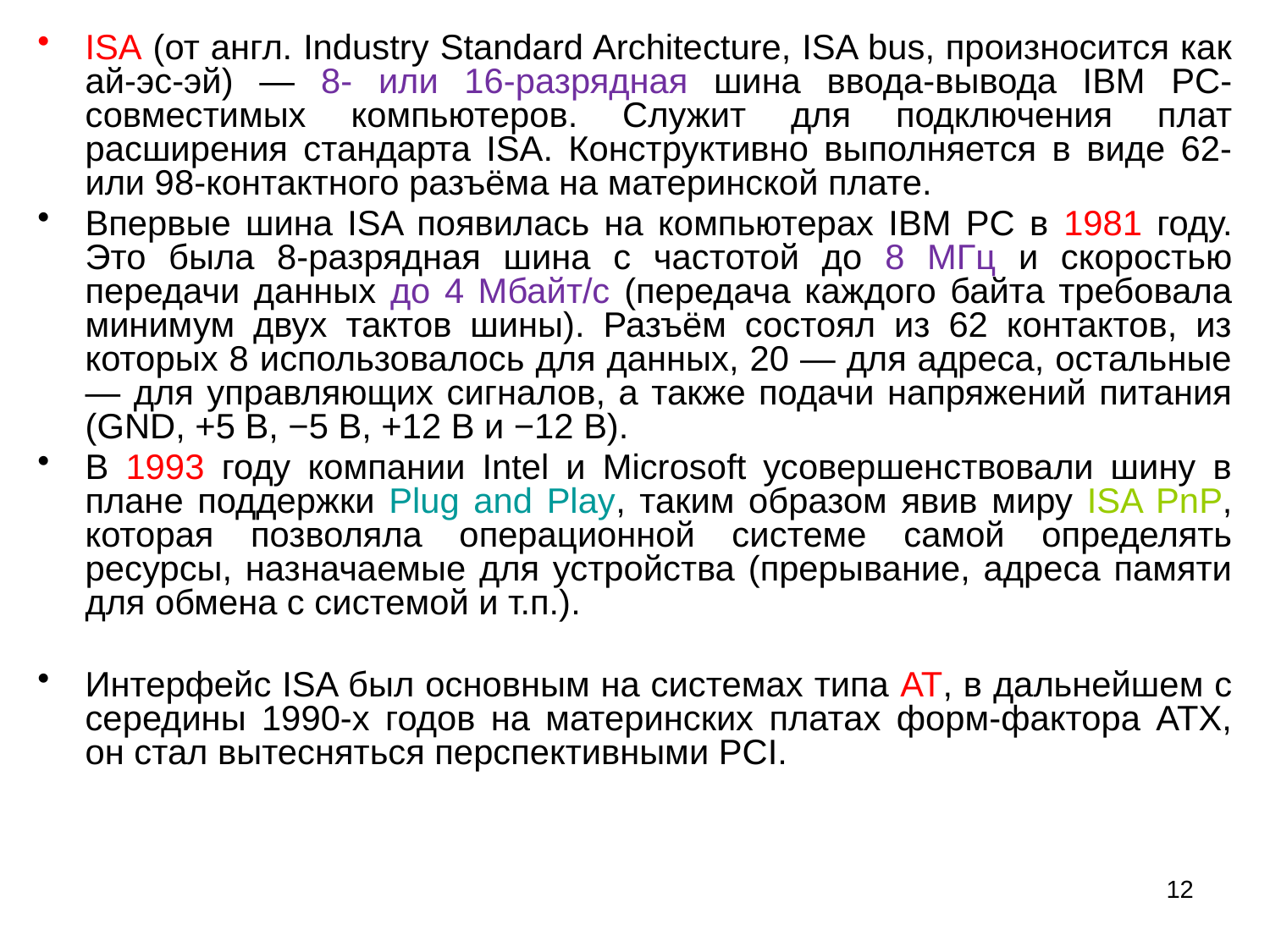

ISA (от англ. Industry Standard Architecture, ISA bus, произносится как ай-эс-эй) — 8- или 16-разрядная шина ввода-вывода IBM PC-совместимых компьютеров. Служит для подключения плат расширения стандарта ISA. Конструктивно выполняется в виде 62- или 98-контактного разъёма на материнской плате.
Впервые шина ISA появилась на компьютерах IBM PC в 1981 году. Это была 8-разрядная шина с частотой до 8 МГц и скоростью передачи данных до 4 Мбайт/с (передача каждого байта требовала минимум двух тактов шины). Разъём состоял из 62 контактов, из которых 8 использовалось для данных, 20 — для адреса, остальные — для управляющих сигналов, а также подачи напряжений питания (GND, +5 В, −5 В, +12 В и −12 В).
В 1993 году компании Intel и Microsoft усовершенствовали шину в плане поддержки Plug and Play, таким образом явив миру ISA PnP, которая позволяла операционной системе самой определять ресурсы, назначаемые для устройства (прерывание, адреса памяти для обмена с системой и т.п.).

Интерфейс ISA был основным на системах типа AT, в дальнейшем с середины 1990-х годов на материнских платах форм-фактора ATX, он стал вытесняться перспективными PCI.
12